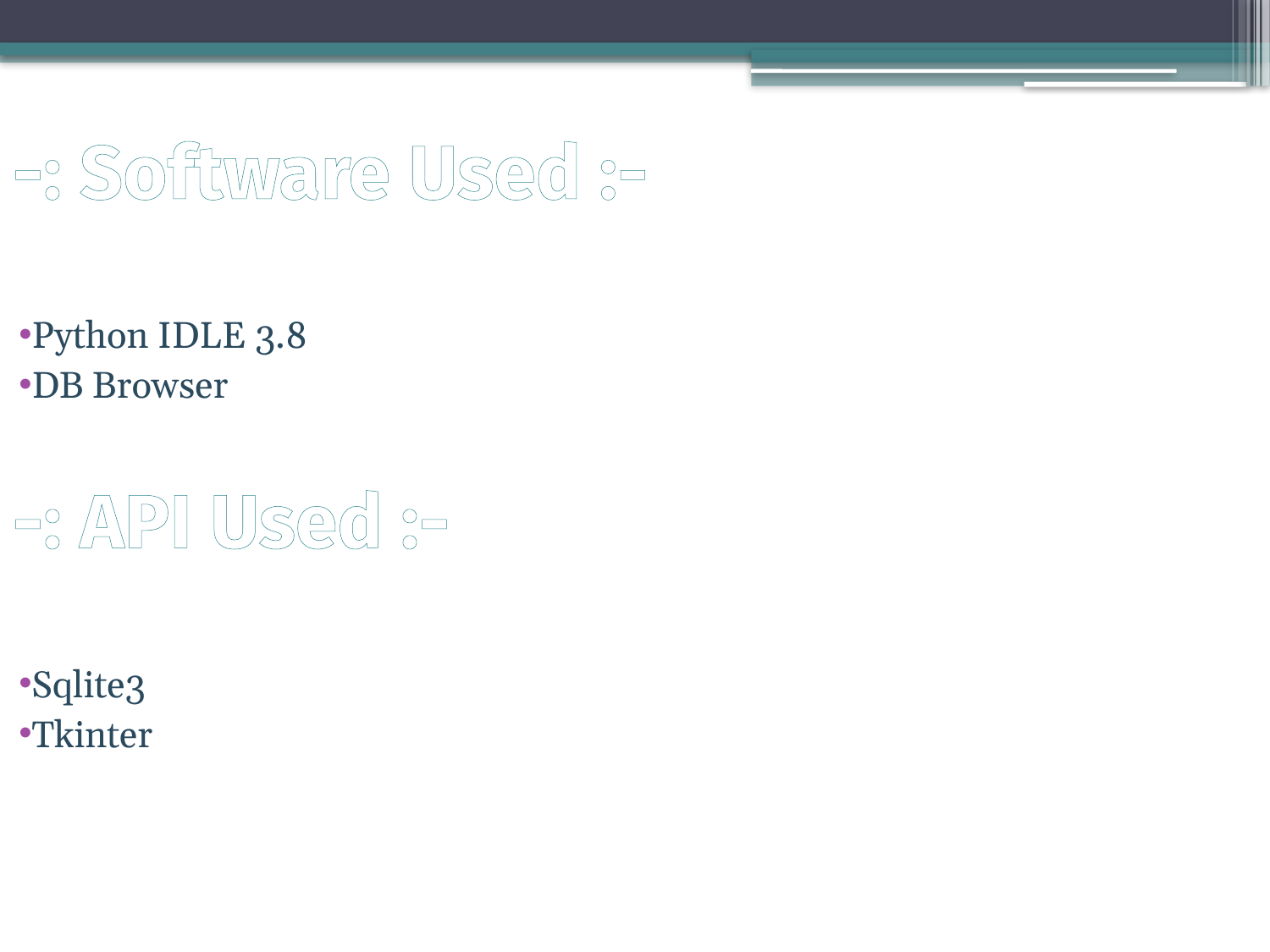

# -: Software Used :-
Python IDLE 3.8
DB Browser
-: API Used :-
Sqlite3
Tkinter